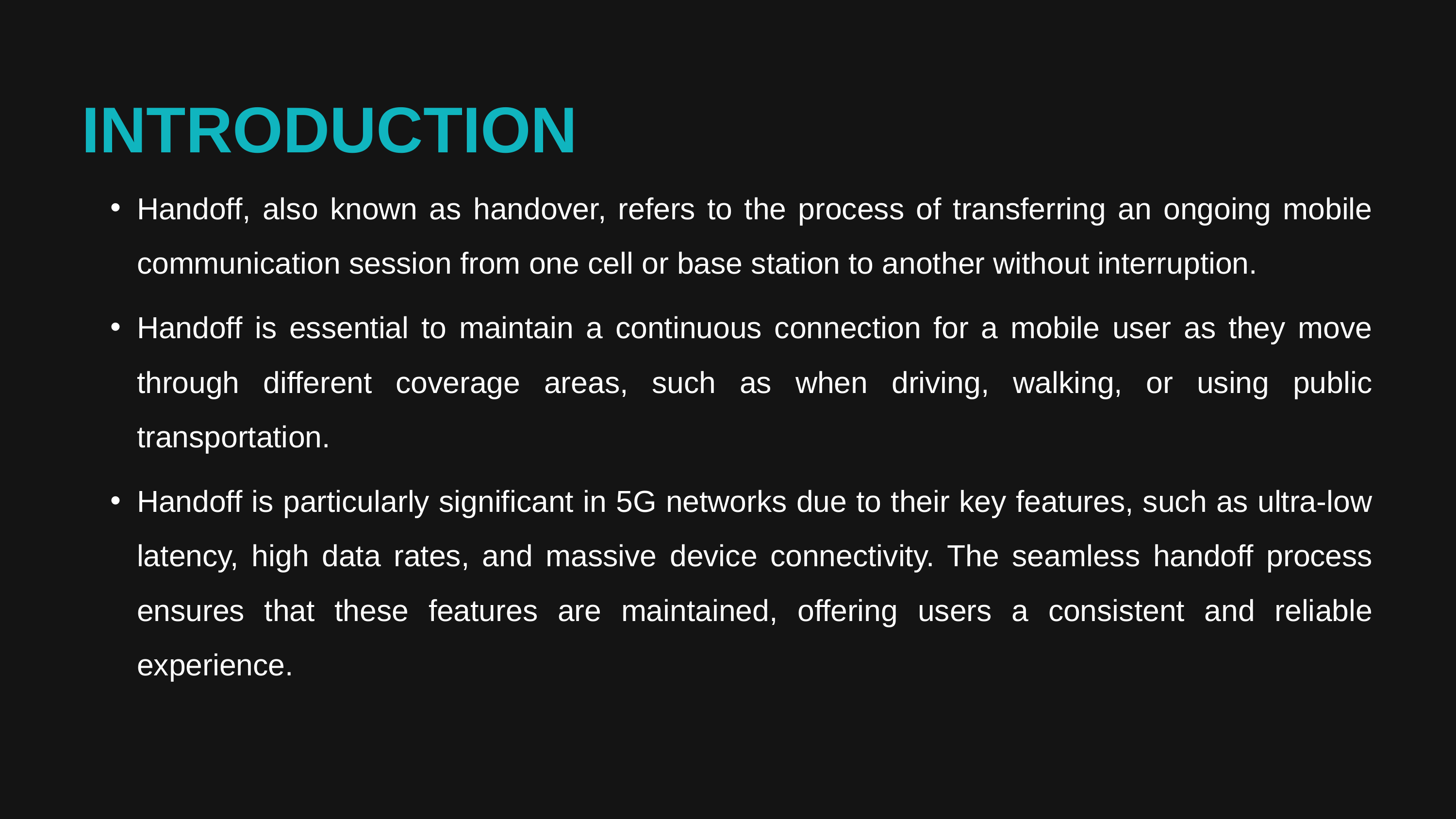

INTRODUCTION
Handoff, also known as handover, refers to the process of transferring an ongoing mobile communication session from one cell or base station to another without interruption.
Handoff is essential to maintain a continuous connection for a mobile user as they move through different coverage areas, such as when driving, walking, or using public transportation.
Handoff is particularly significant in 5G networks due to their key features, such as ultra-low latency, high data rates, and massive device connectivity. The seamless handoff process ensures that these features are maintained, offering users a consistent and reliable experience.